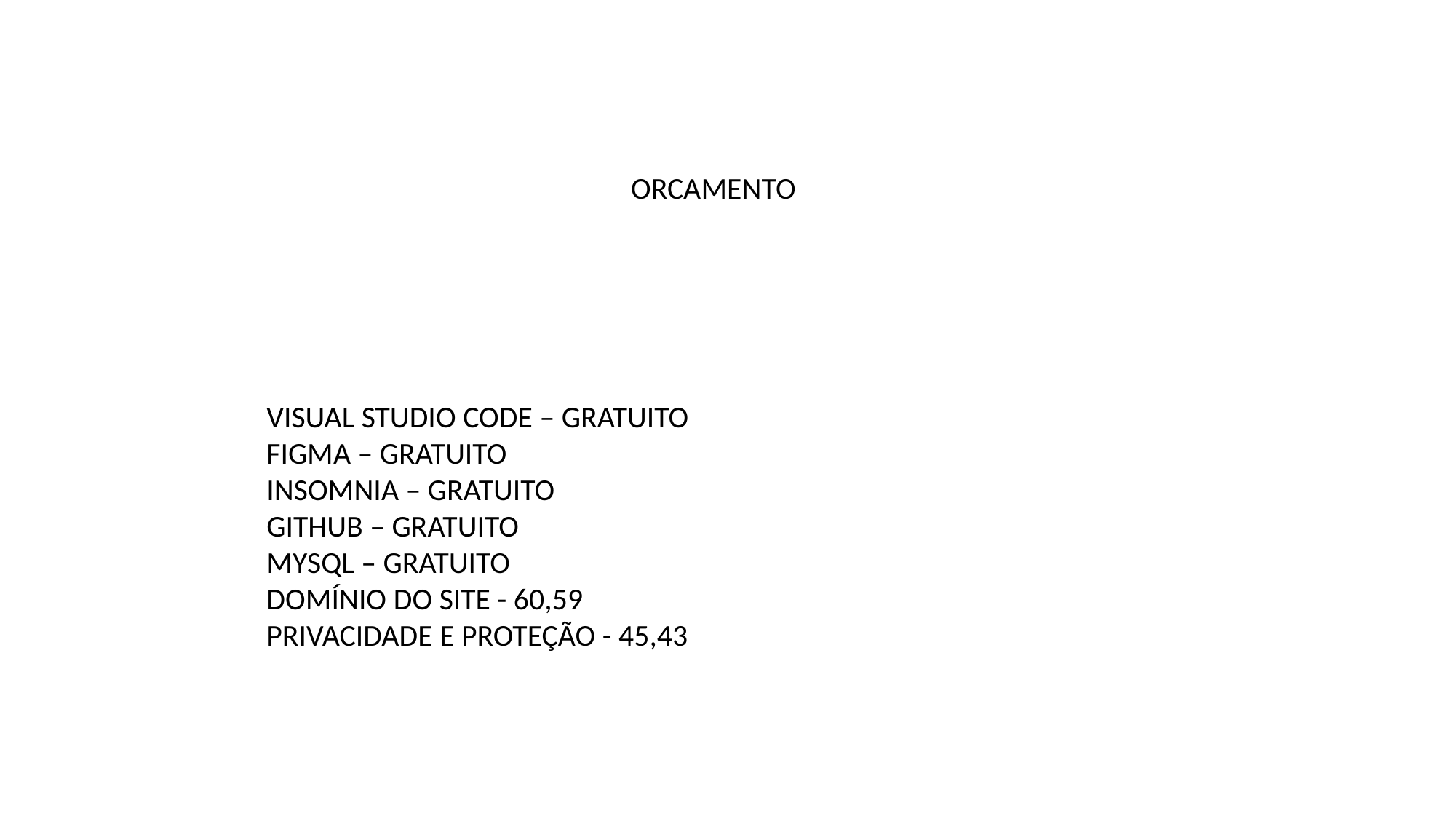

ORCAMENTO
VISUAL STUDIO CODE – GRATUITO
FIGMA – GRATUITO
INSOMNIA – GRATUITO
GITHUB – GRATUITO
MYSQL – GRATUITO
DOMÍNIO DO SITE - 60,59
PRIVACIDADE E PROTEÇÃO - 45,43